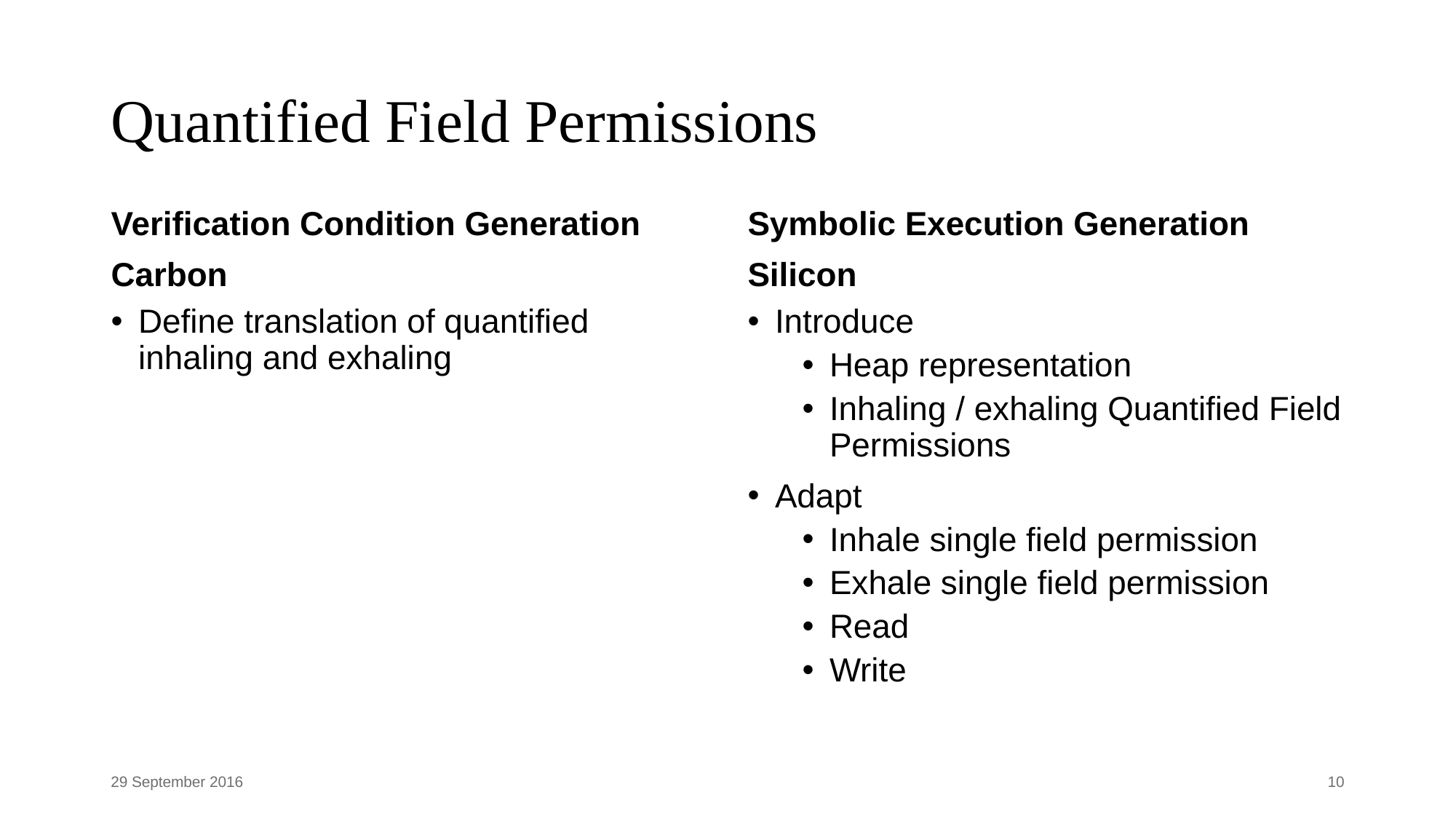

# Quantified Field Permissions
Verification Condition Generation
Carbon
Symbolic Execution Generation
Silicon
Define translation of quantified inhaling and exhaling
Introduce
Heap representation
Inhaling / exhaling Quantified Field Permissions
Adapt
Inhale single field permission
Exhale single field permission
Read
Write
29 September 2016
10